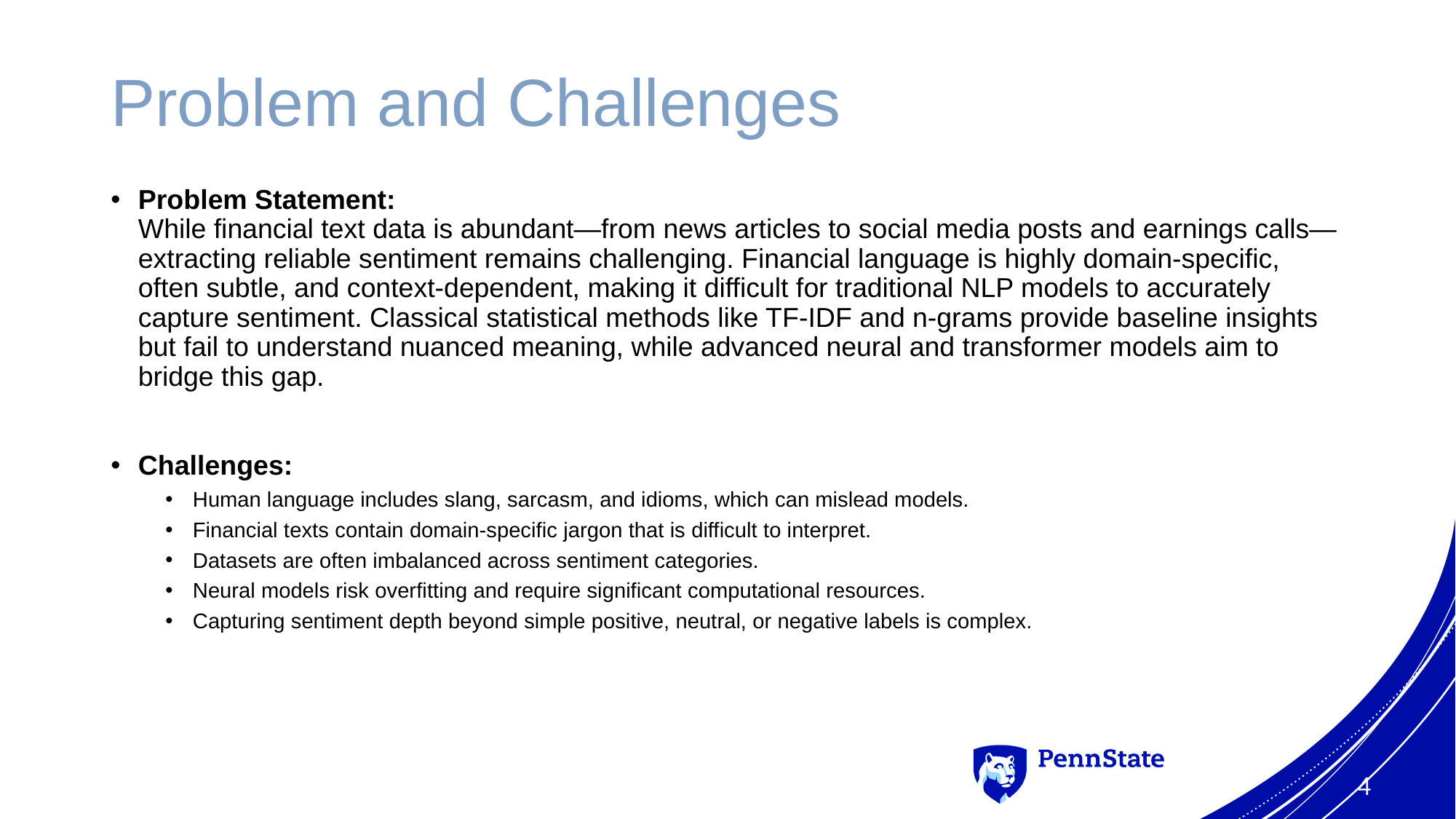

# Problem and Challenges
Problem Statement:
While financial text data is abundant—from news articles to social media posts and earnings calls—extracting reliable sentiment remains challenging. Financial language is highly domain-specific, often subtle, and context-dependent, making it difficult for traditional NLP models to accurately capture sentiment. Classical statistical methods like TF-IDF and n-grams provide baseline insights but fail to understand nuanced meaning, while advanced neural and transformer models aim to bridge this gap.

Challenges:
Human language includes slang, sarcasm, and idioms, which can mislead models.
Financial texts contain domain-specific jargon that is difficult to interpret.
Datasets are often imbalanced across sentiment categories.
Neural models risk overfitting and require significant computational resources.
Capturing sentiment depth beyond simple positive, neutral, or negative labels is complex.